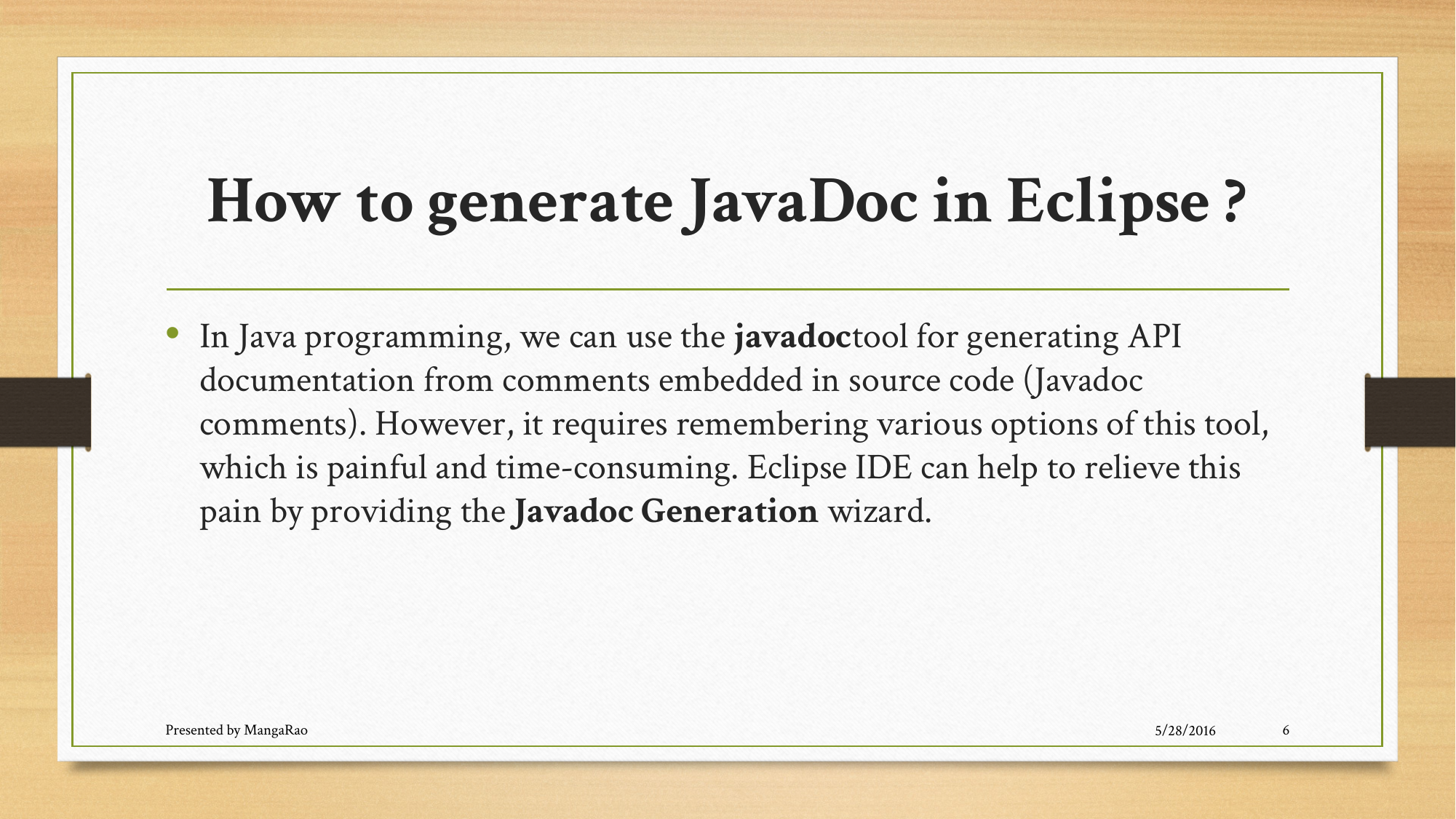

# How to generate JavaDoc in Eclipse ?
In Java programming, we can use the javadoctool for generating API documentation from comments embedded in source code (Javadoc comments). However, it requires remembering various options of this tool, which is painful and time-consuming. Eclipse IDE can help to relieve this pain by providing the Javadoc Generation wizard.
Presented by MangaRao
5/28/2016
6